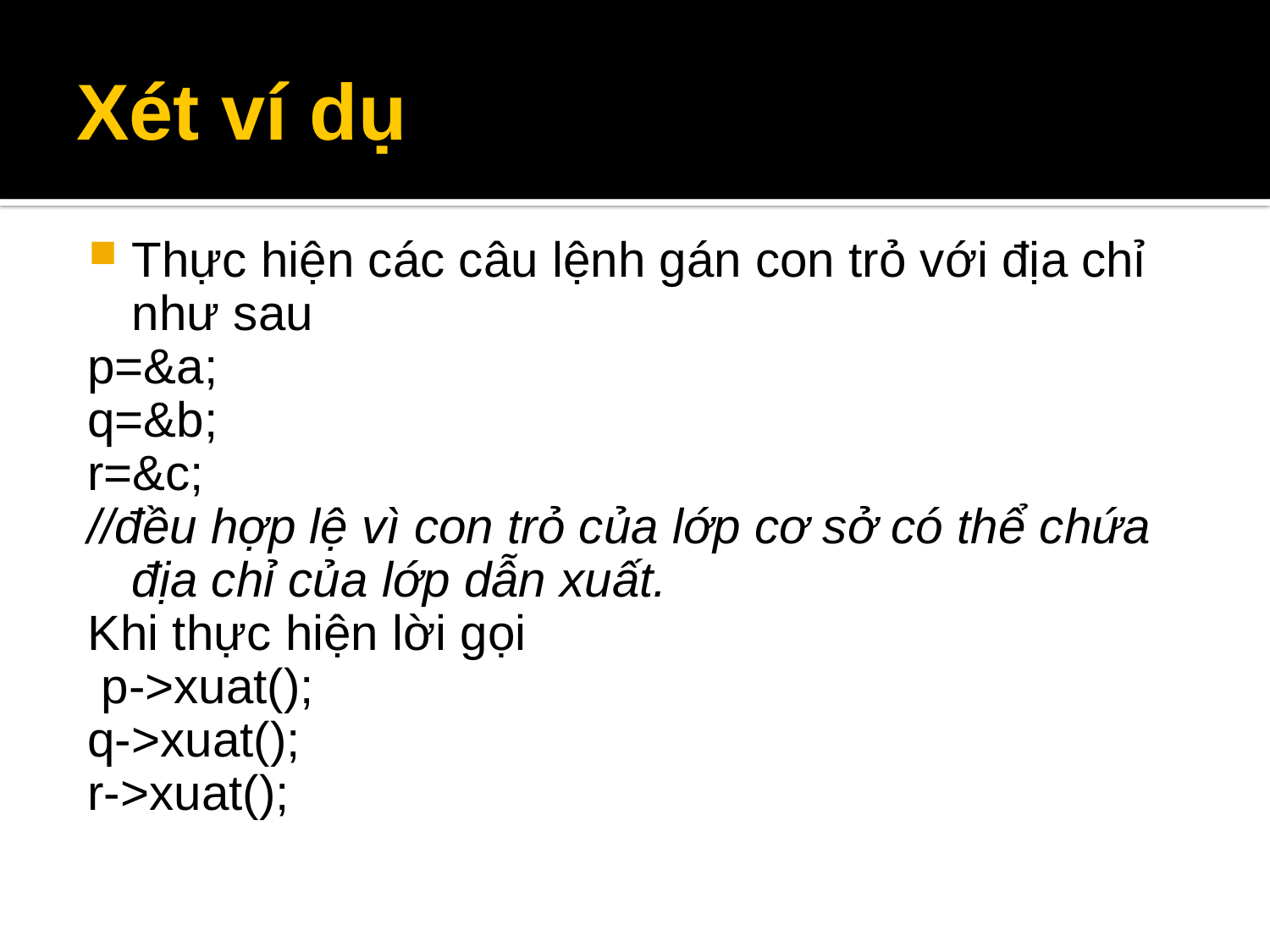

# Xét ví dụ
Thực hiện các câu lệnh gán con trỏ với địa chỉ như sau
p=&a;
q=&b;
r=&c;
//đều hợp lệ vì con trỏ của lớp cơ sở có thể chứa địa chỉ của lớp dẫn xuất.
Khi thực hiện lời gọi
 p->xuat();
q->xuat();
r->xuat();